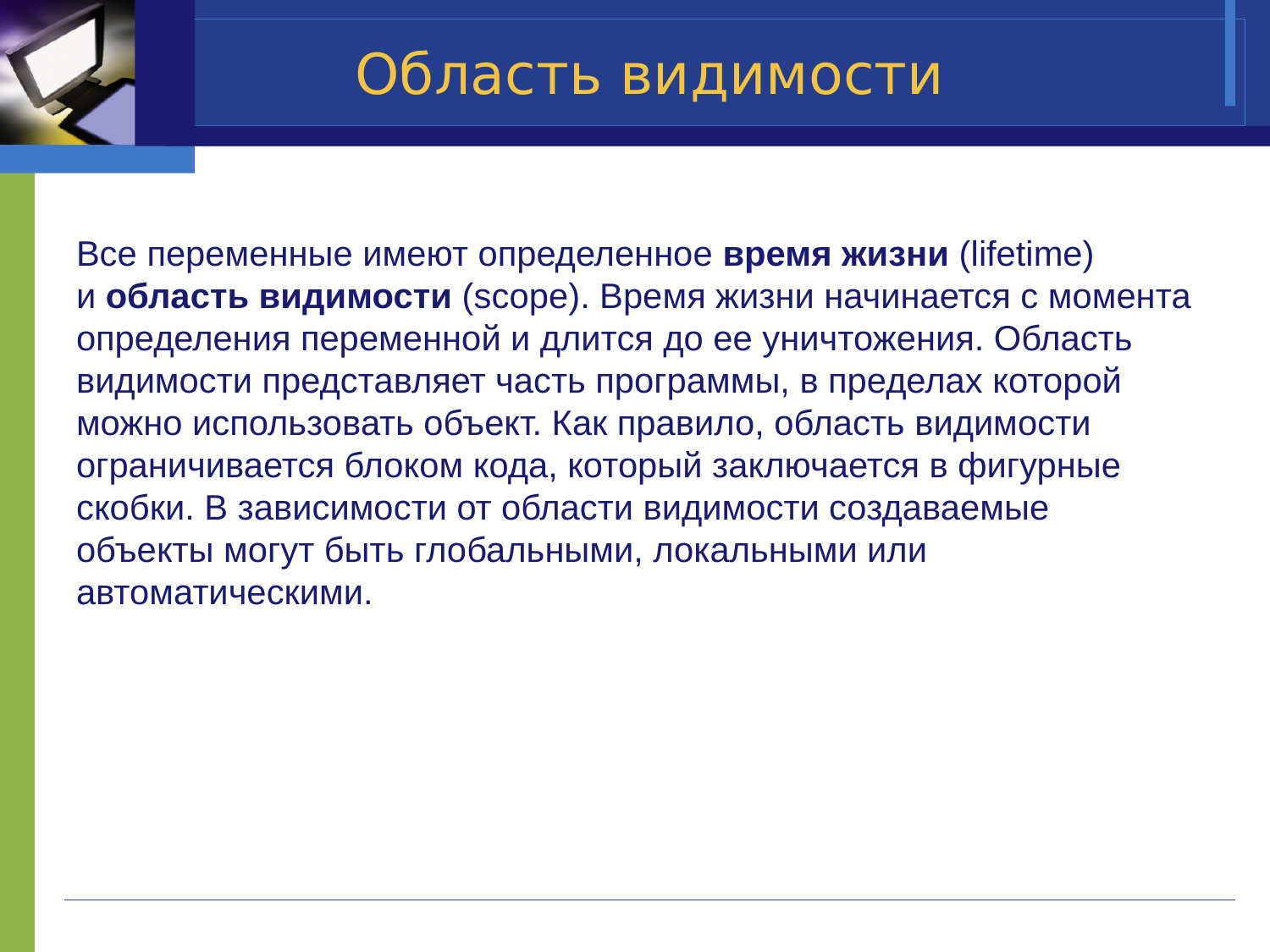

# Область видимости

Все переменные имеют определенное время жизни (lifetime) и область видимости (scope). Время жизни начинается с момента определения переменной и длится до ее уничтожения. Область видимости представляет часть программы, в пределах которой можно использовать объект. Как правило, область видимости ограничивается блоком кода, который заключается в фигурные скобки. В зависимости от области видимости создаваемые объекты могут быть глобальными, локальными или автоматическими.